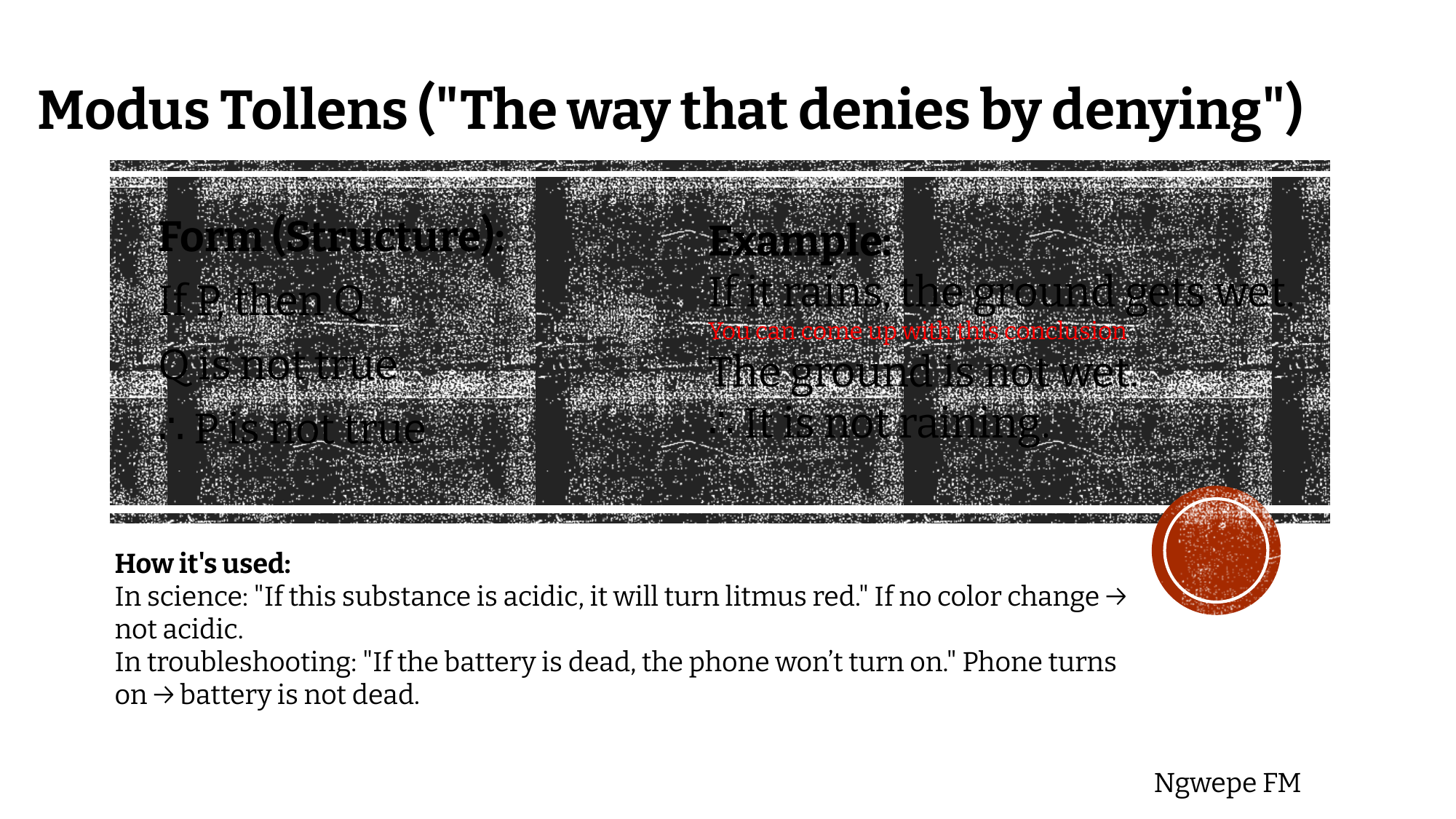

Modus Tollens ("The way that denies by denying")
Example:
If it rains, the ground gets wet.
You can come up with this conclusion
The ground is not wet.
∴ It is not raining.

Form (Structure):
If P, then Q
Q is not true
∴ P is not true
How it's used:
In science: "If this substance is acidic, it will turn litmus red." If no color change → not acidic.
In troubleshooting: "If the battery is dead, the phone won’t turn on." Phone turns on → battery is not dead.

Ngwepe FM